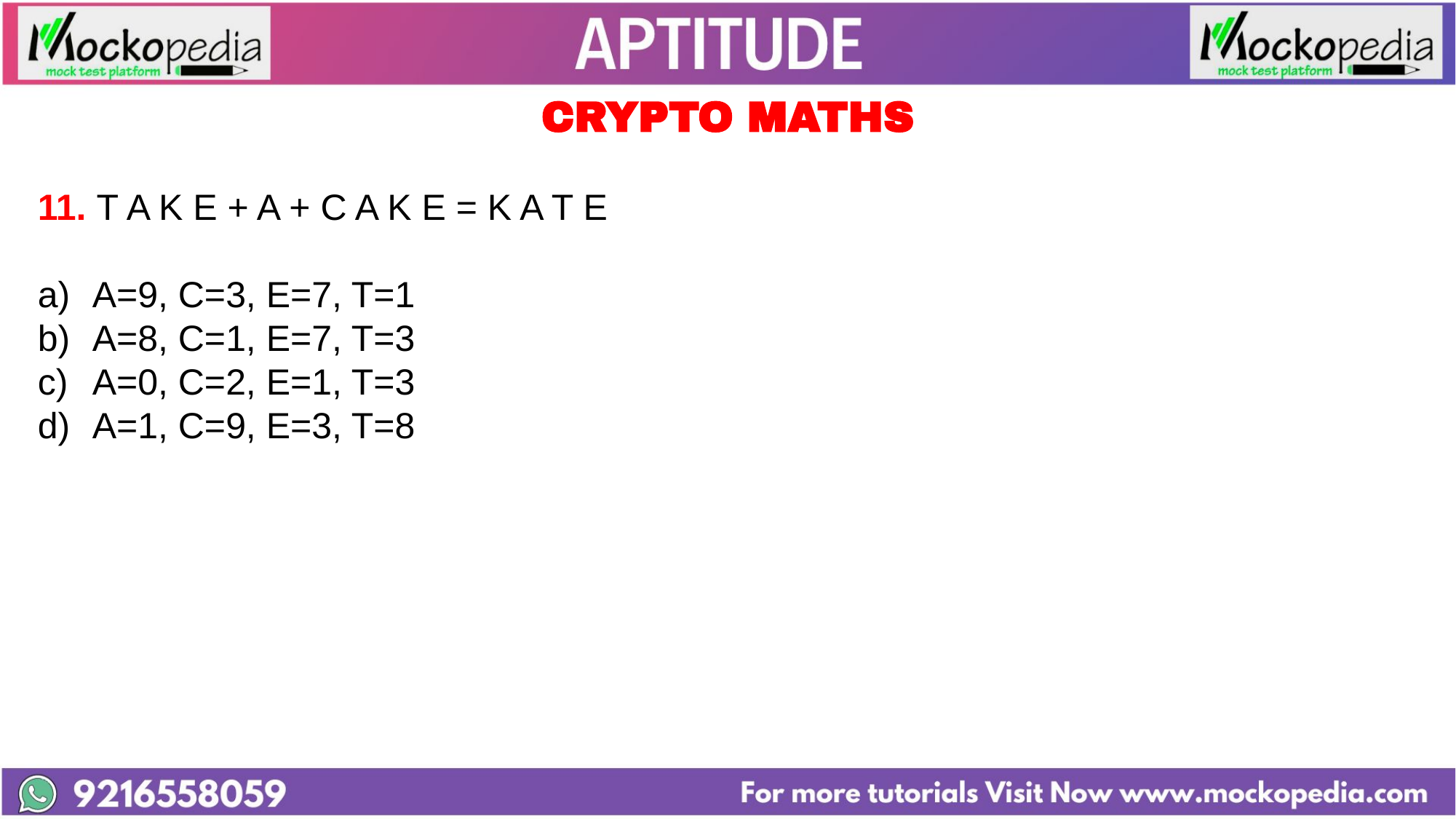

CRYPTO MATHS

11. T A K E + A + C A K E = K A T E

A=9, C=3, E=7, T=1
A=8, C=1, E=7, T=3
A=0, C=2, E=1, T=3
A=1, C=9, E=3, T=8